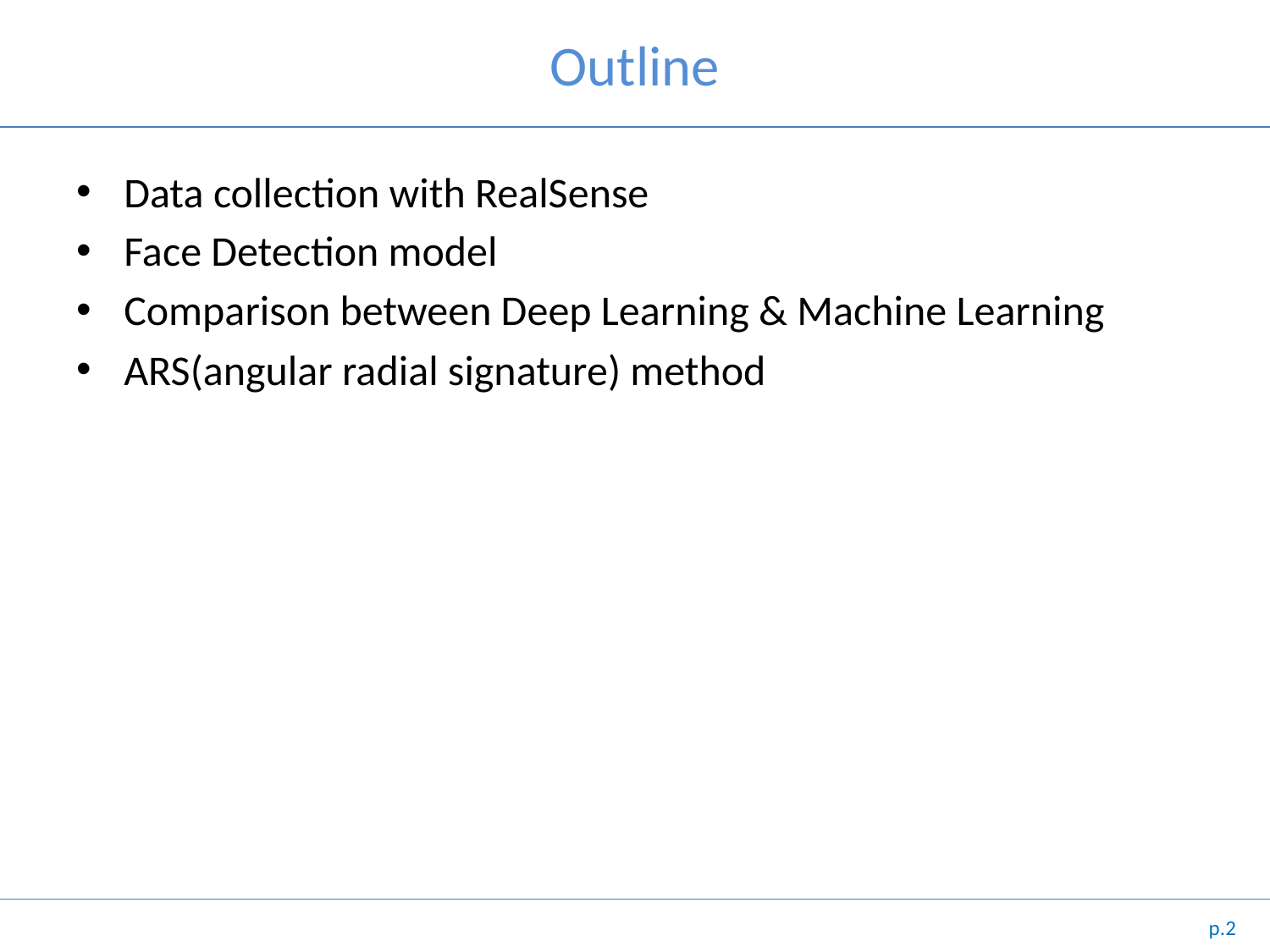

# Outline
Data collection with RealSense
Face Detection model
Comparison between Deep Learning & Machine Learning
ARS(angular radial signature) method

p.2